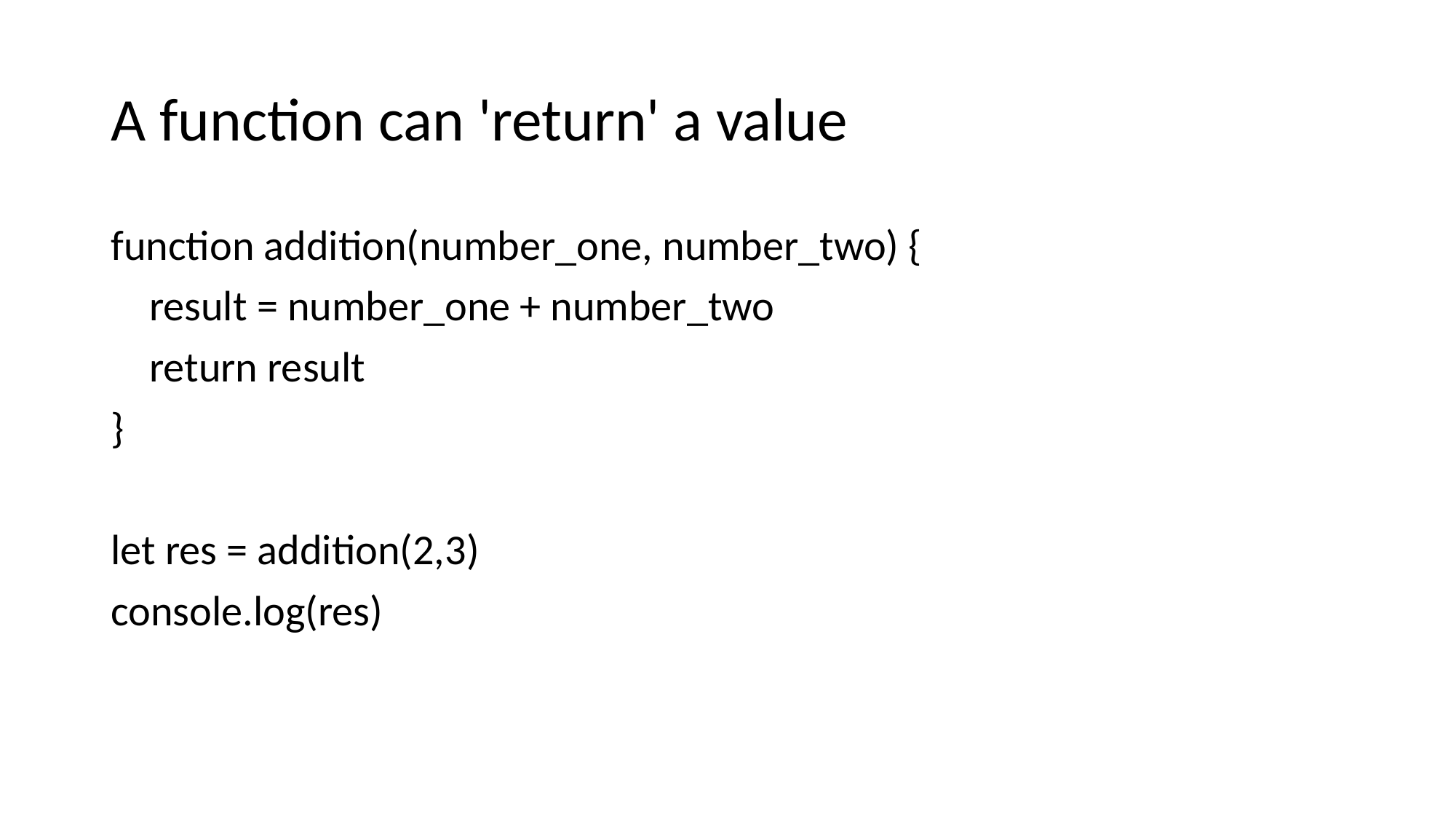

# A function can 'return' a value
function addition(number_one, number_two) {
    result = number_one + number_two
    return result
}

let res = addition(2,3)
console.log(res)